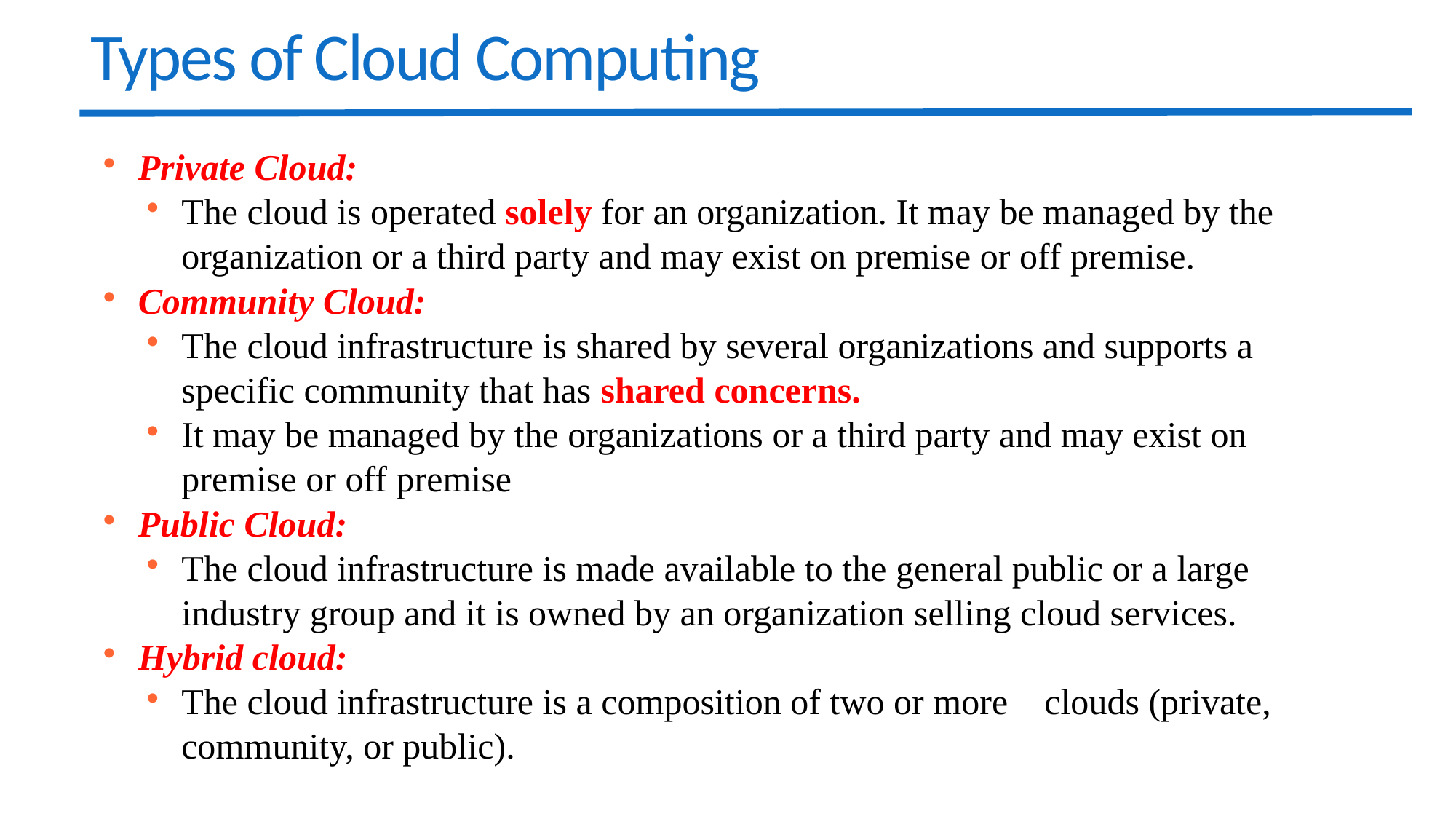

# Types of Cloud Computing
Private Cloud:
The cloud is operated solely for an organization. It may be managed by the organization or a third party and may exist on premise or off premise.
Community Cloud:
The cloud infrastructure is shared by several organizations and supports a specific community that has shared concerns.
It may be managed by the organizations or a third party and may exist on premise or off premise
Public Cloud:
The cloud infrastructure is made available to the general public or a large industry group and it is owned by an organization selling cloud services.
Hybrid cloud:
The cloud infrastructure is a composition of two or more    clouds (private, community, or public).